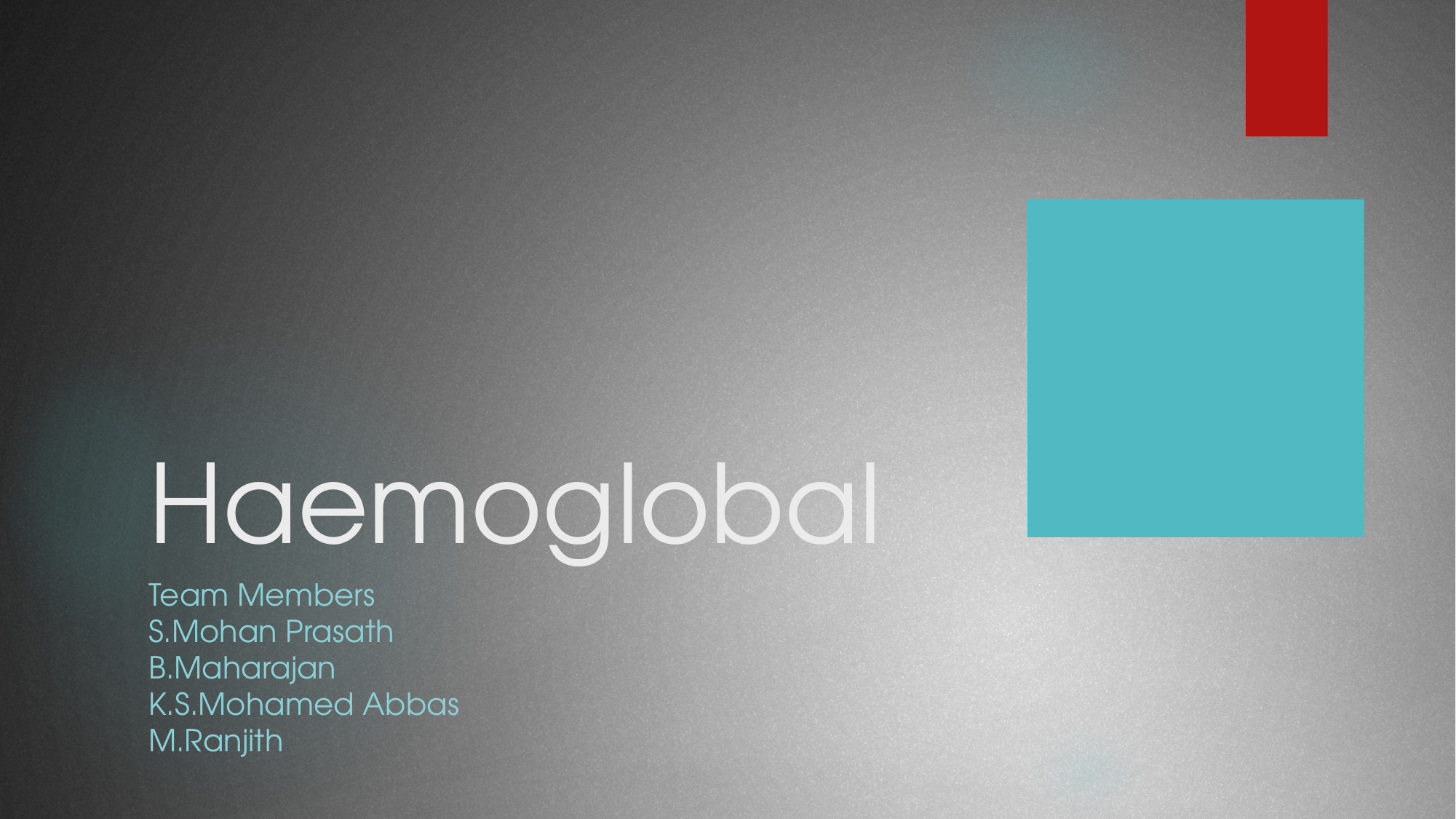

Haemoglobal
Team Members
S.Mohan Prasath
B.Maharajan
K.S.Mohamed Abbas
M.Ranjith